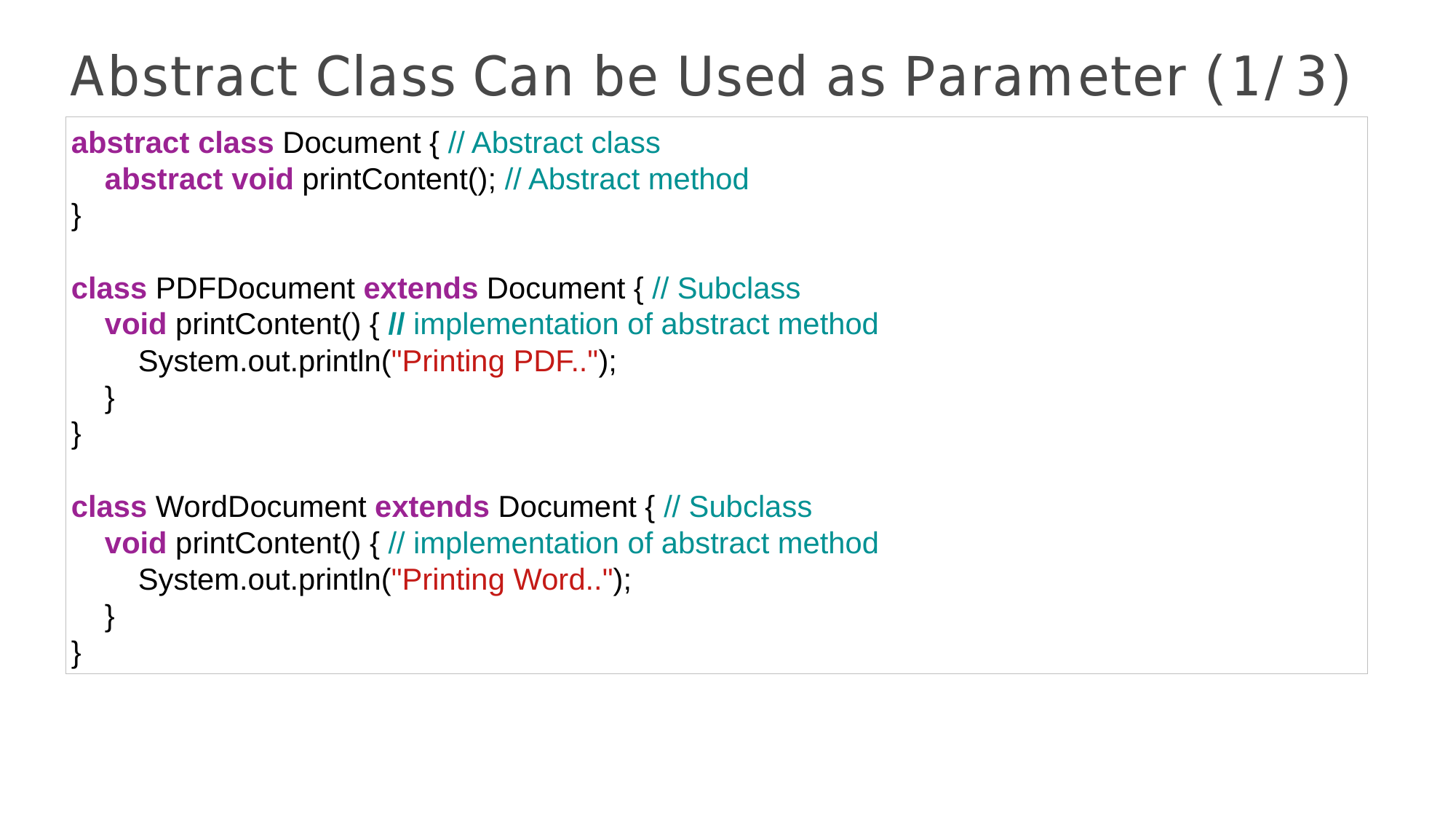

# Abstract Class Can be Used as Parameter (1/3)
abstract class Document { // Abstract class
    abstract void printContent(); // Abstract method
}

class PDFDocument extends Document { // Subclass
    void printContent() { // implementation of abstract method
        System.out.println("Printing PDF..");
    }
}

class WordDocument extends Document { // Subclass
    void printContent() { // implementation of abstract method
        System.out.println("Printing Word..");
    }
}
11